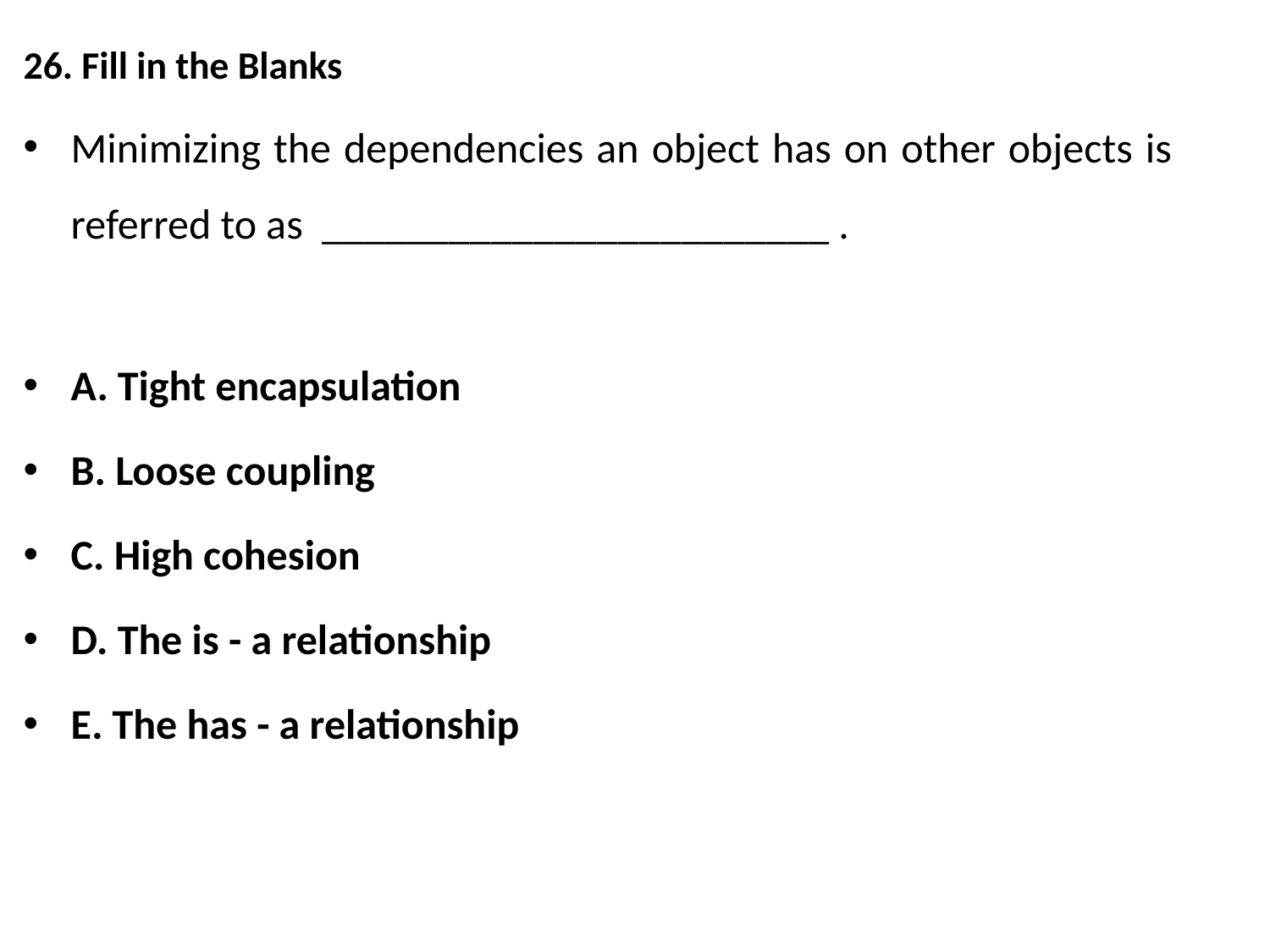

26. Fill in the Blanks
Minimizing the dependencies an object has on other objects is referred to as  ________________________ .

A. Tight encapsulation
B. Loose coupling
C. High cohesion
D. The is - a relationship
E. The has - a relationship